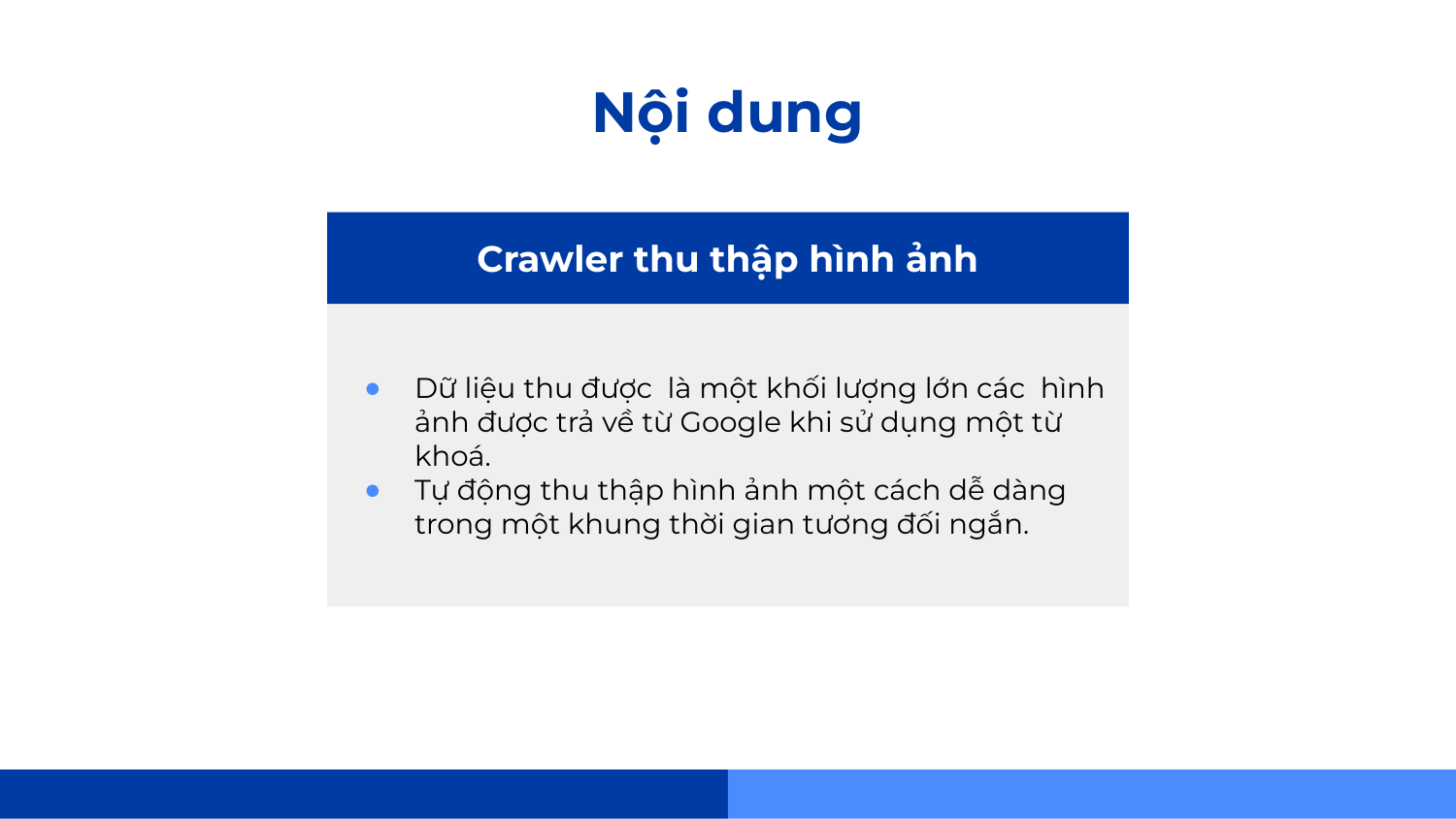

# Nội dung
Crawler thu thập hình ảnh
Dữ liệu thu được  là một khối lượng lớn các  hình ảnh được trả về từ Google khi sử dụng một từ khoá.
Tự động thu thập hình ảnh một cách dễ dàng trong một khung thời gian tương đối ngắn.